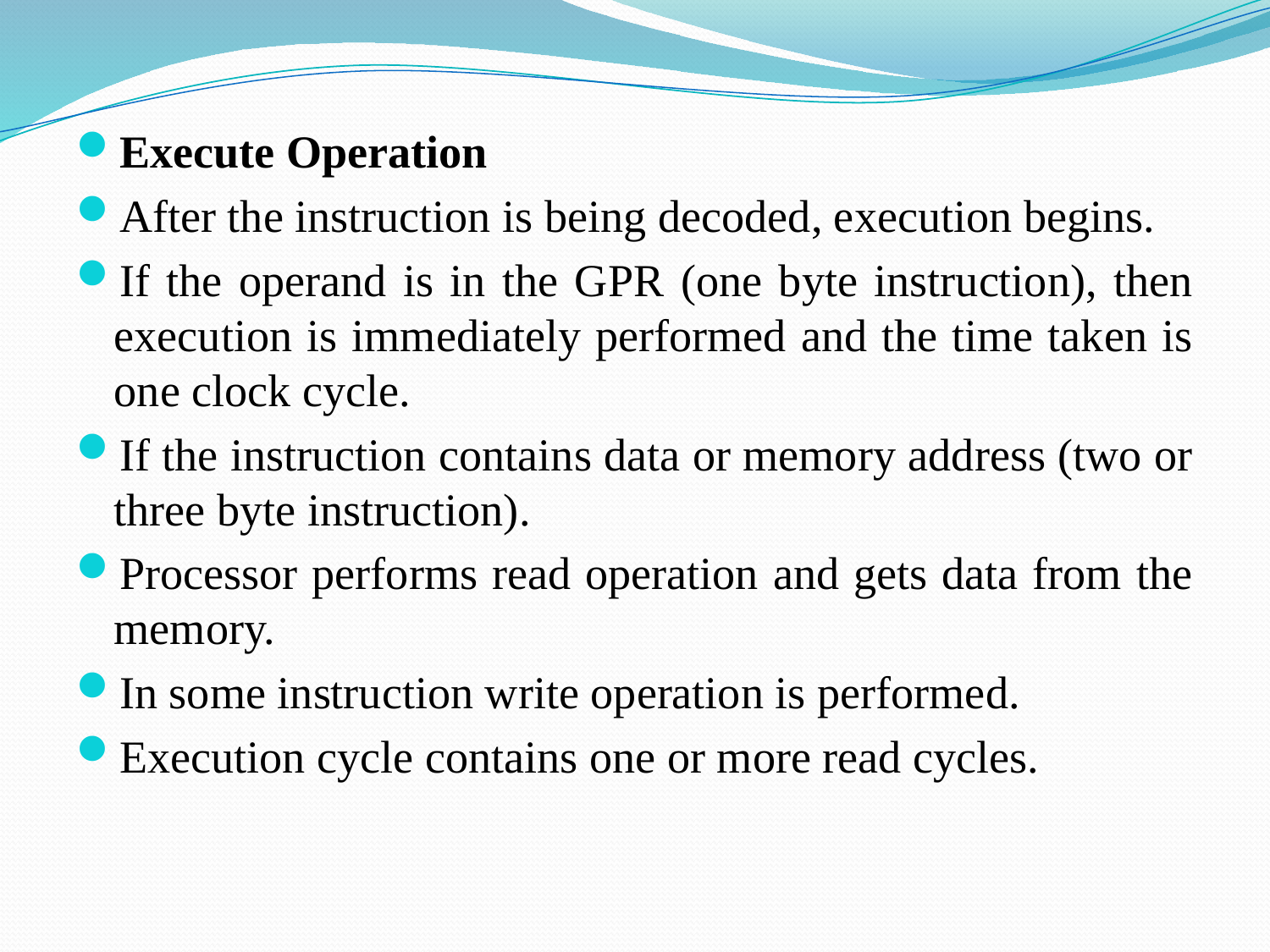

Execute Operation
After the instruction is being decoded, execution begins.
If the operand is in the GPR (one byte instruction), then execution is immediately performed and the time taken is one clock cycle.
If the instruction contains data or memory address (two or three byte instruction).
Processor performs read operation and gets data from the memory.
In some instruction write operation is performed.
Execution cycle contains one or more read cycles.